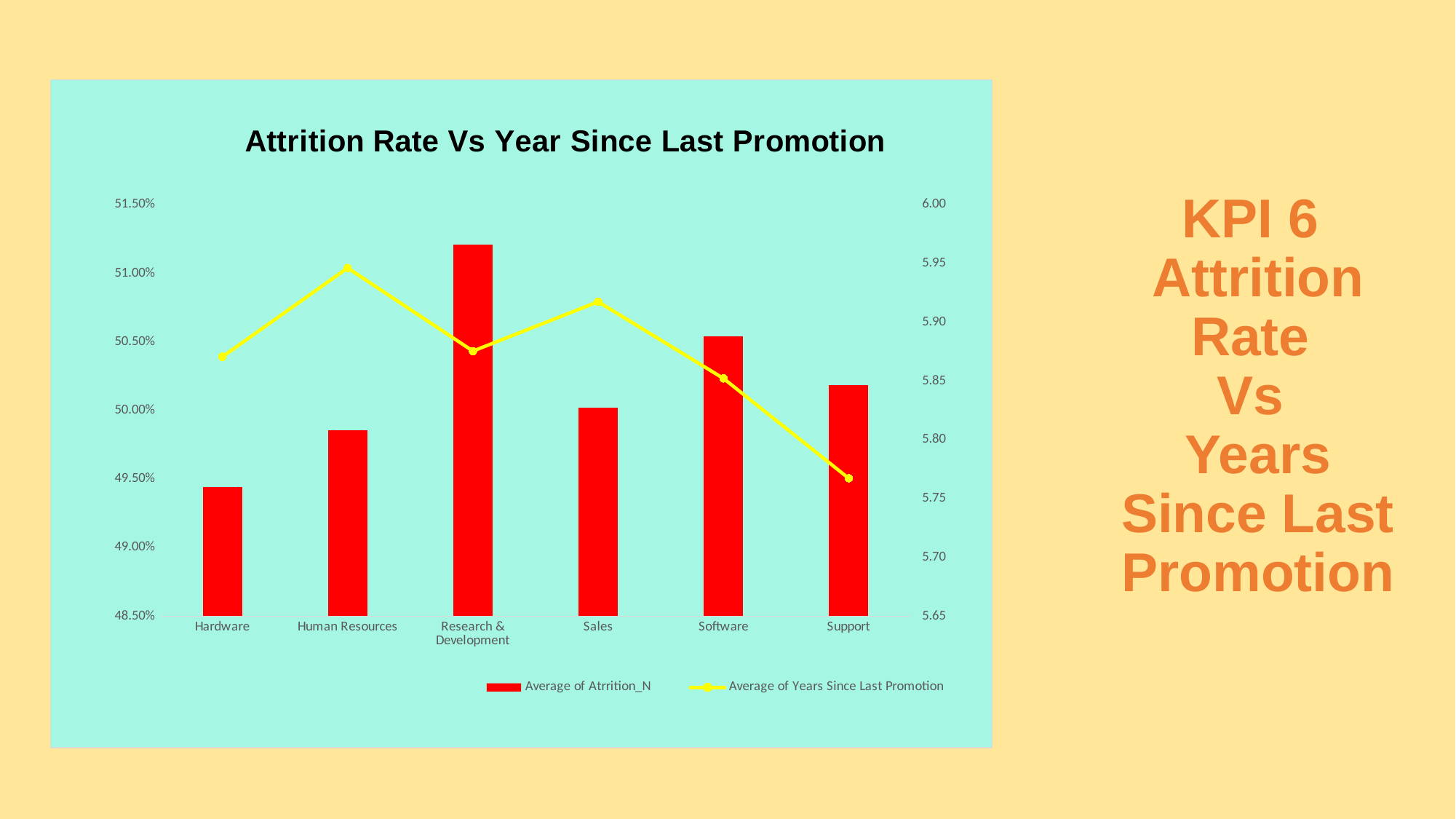

### Chart: Attrition Rate Vs Year Since Last Promotion

| Category | Average of Atrrition_N | Average of Years Since Last Promotion |
|---|---|---|
| Hardware | 0.4944301628106255 | 5.8706083976006855 |
| Human Resources | 0.49857448325017817 | 5.946186742694227 |
| Research & Development | 0.5120807789397764 | 5.875465801178026 |
| Sales | 0.5001774517922631 | 5.917425766000236 |
| Software | 0.5053982725527831 | 5.8522072936660265 |
| Support | 0.5018663455749548 | 5.767248645394341 |
# KPI 6
Attrition Rate
Vs
Years Since Last Promotion